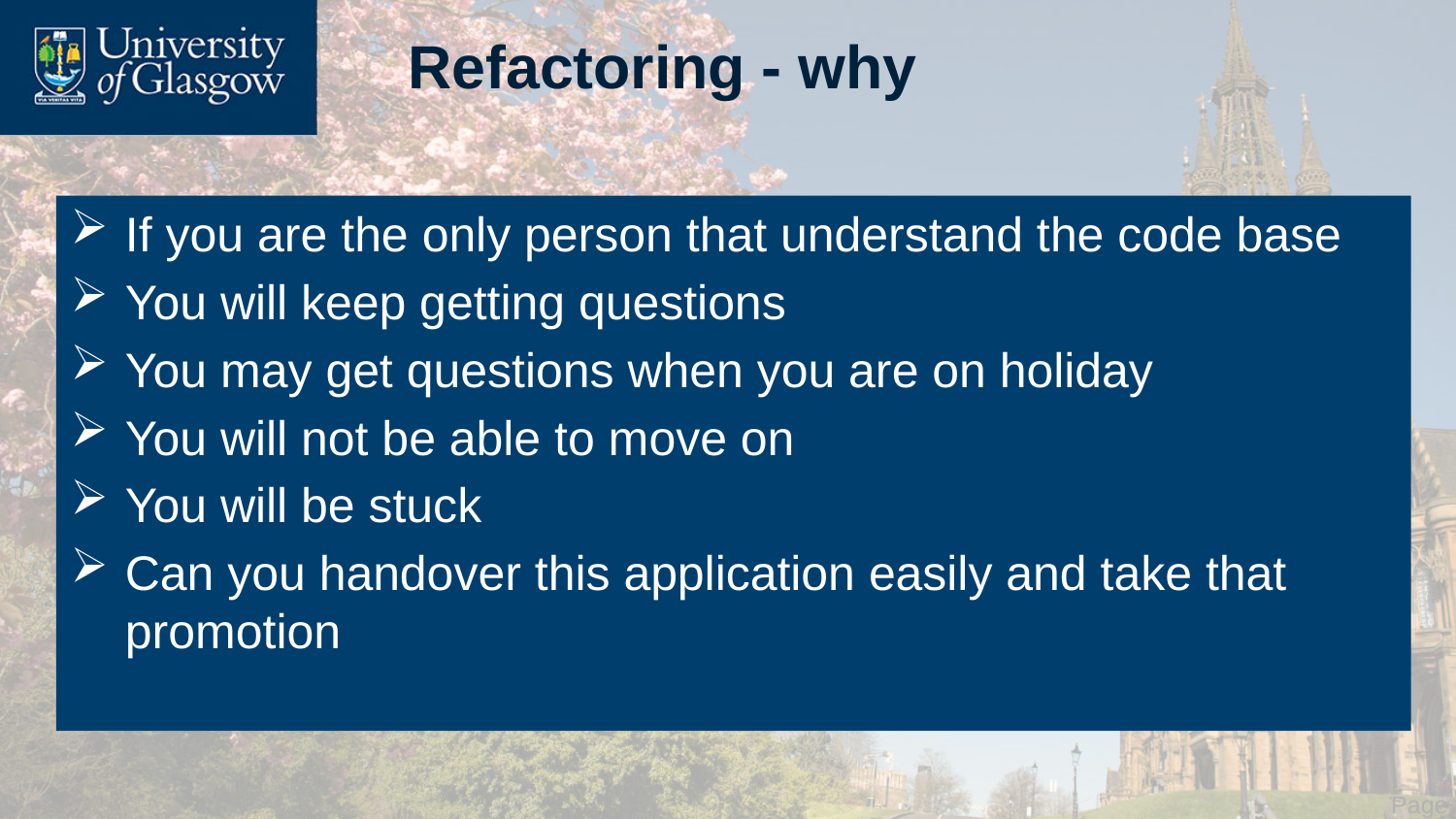

# Refactoring - why
If you are the only person that understand the code base
You will keep getting questions
You may get questions when you are on holiday
You will not be able to move on
You will be stuck
Can you handover this application easily and take that promotion
 Page 7